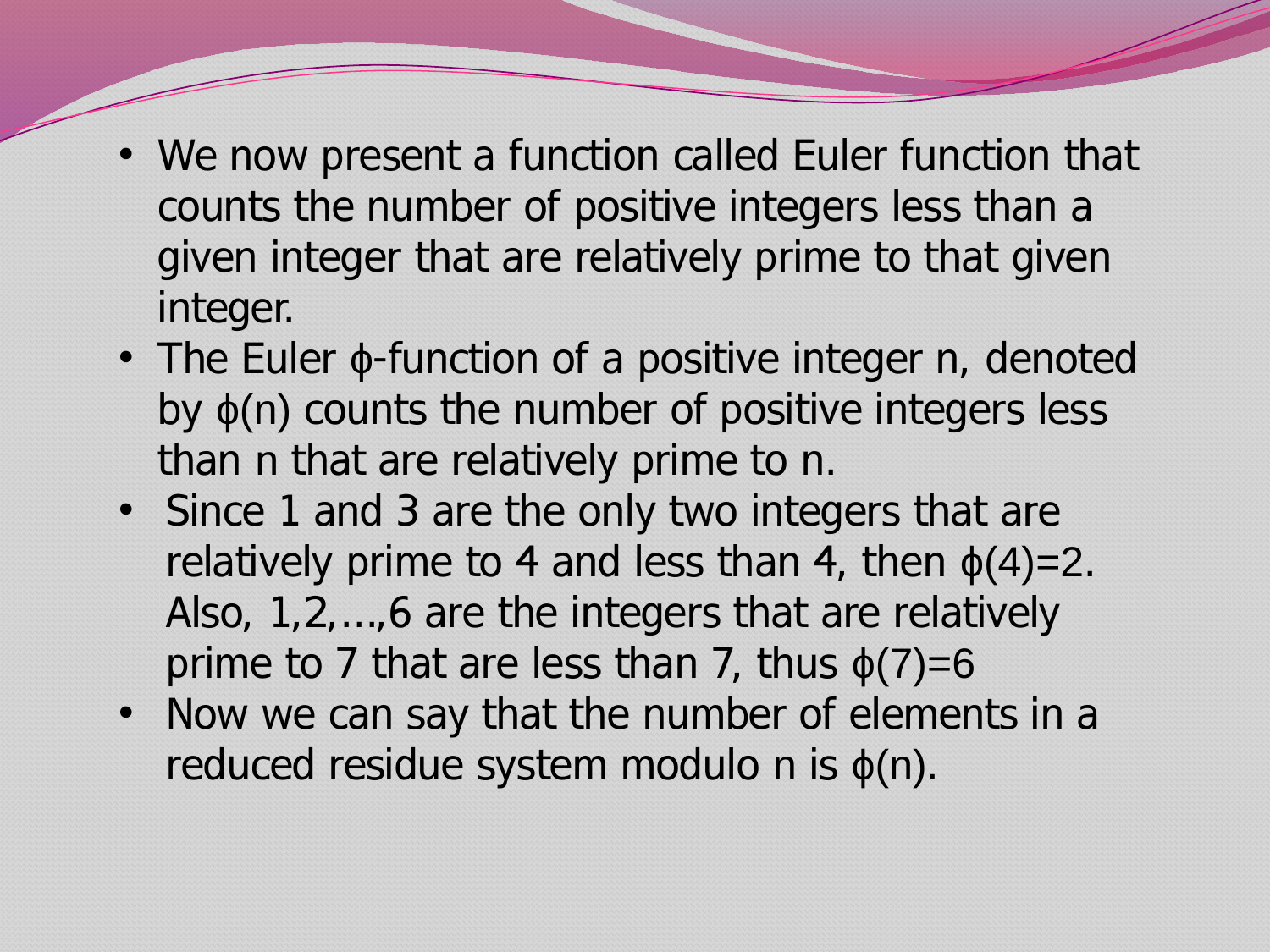

We now present a function called Euler function that counts the number of positive integers less than a given integer that are relatively prime to that given integer.
The Euler ϕ-function of a positive integer n, denoted by ϕ(n) counts the number of positive integers less than n that are relatively prime to n.
Since 1 and 3 are the only two integers that are relatively prime to 4 and less than 4, then ϕ(4)=2. Also, 1,2,...,6 are the integers that are relatively prime to 7 that are less than 7, thus ϕ(7)=6
Now we can say that the number of elements in a reduced residue system modulo n is ϕ(n).